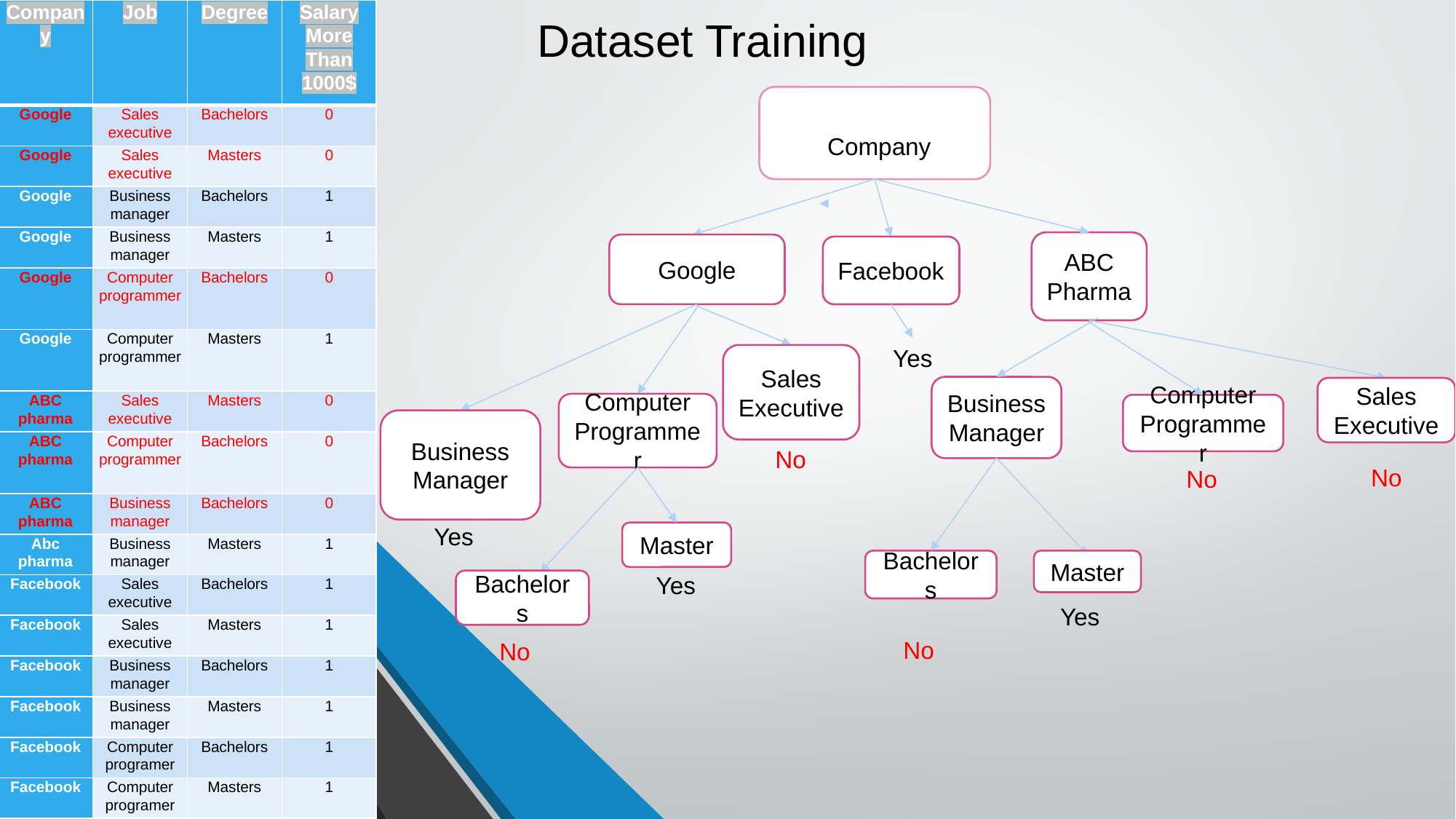

| Company | Job | Degree | Salary More Than 1000$ |
| --- | --- | --- | --- |
| Google | Sales executive | Bachelors | 0 |
| Google | Sales executive | Masters | 0 |
| Google | Business manager | Bachelors | 1 |
| Google | Business manager | Masters | 1 |
| Google | Computer programmer | Bachelors | 0 |
| Google | Computer programmer | Masters | 1 |
| ABC pharma | Sales executive | Masters | 0 |
| ABC pharma | Computer programmer | Bachelors | 0 |
| ABC pharma | Business manager | Bachelors | 0 |
| Abc pharma | Business manager | Masters | 1 |
| Facebook | Sales executive | Bachelors | 1 |
| Facebook | Sales executive | Masters | 1 |
| Facebook | Business manager | Bachelors | 1 |
| Facebook | Business manager | Masters | 1 |
| Facebook | Computer programer | Bachelors | 1 |
| Facebook | Computer programer | Masters | 1 |
Dataset Training

Company
ABC
Pharma
Google
Facebook
Yes
Sales
Executive
Business
Manager
Sales
Executive
Computer
Programmer
Computer
Programmer
Business
Manager
No
No
No
Yes
Master
Bachelors
Master
Yes
Bachelors
Yes
No
No